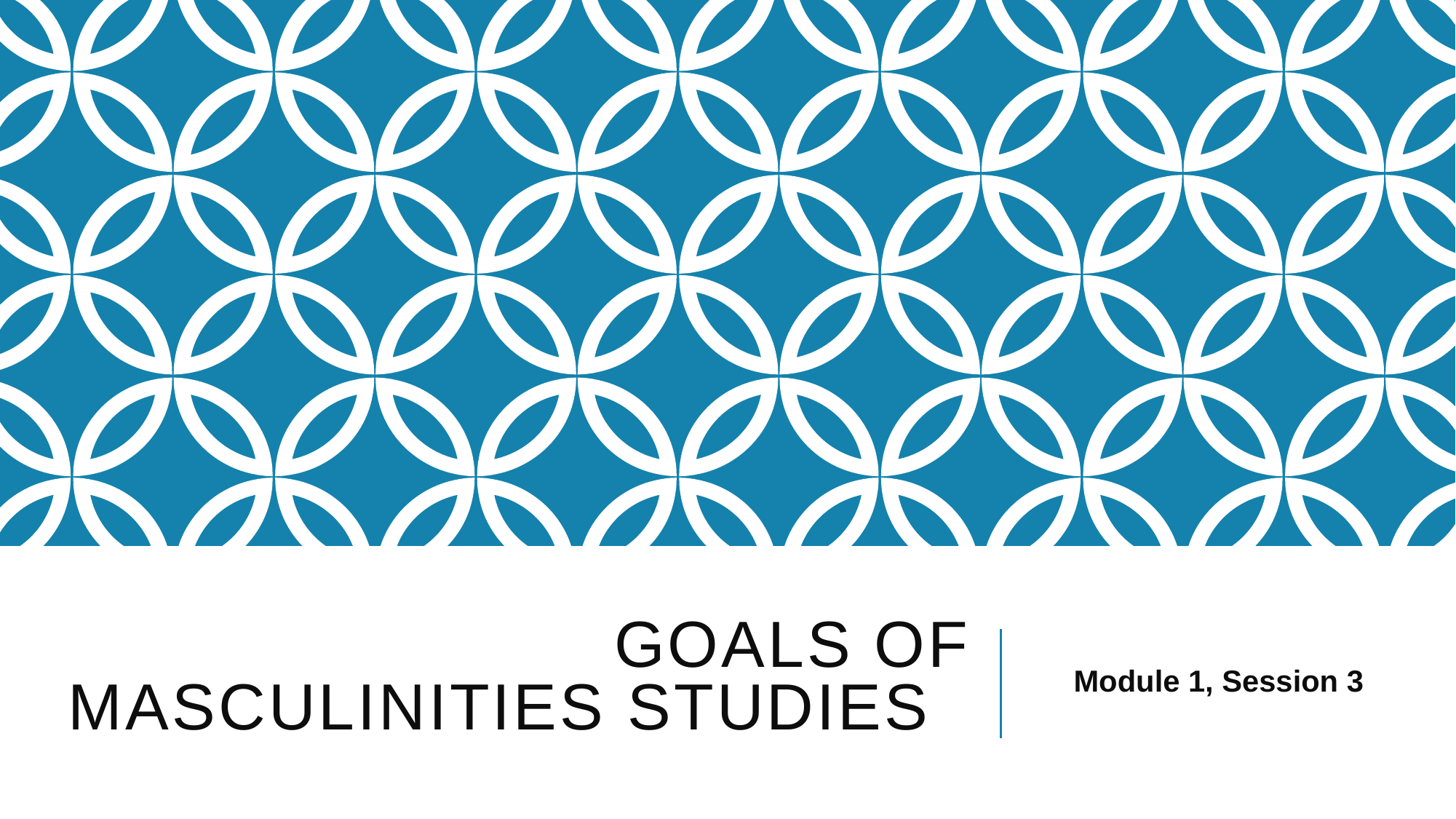

# Goals of masculinities studies
Module 1, Session 3